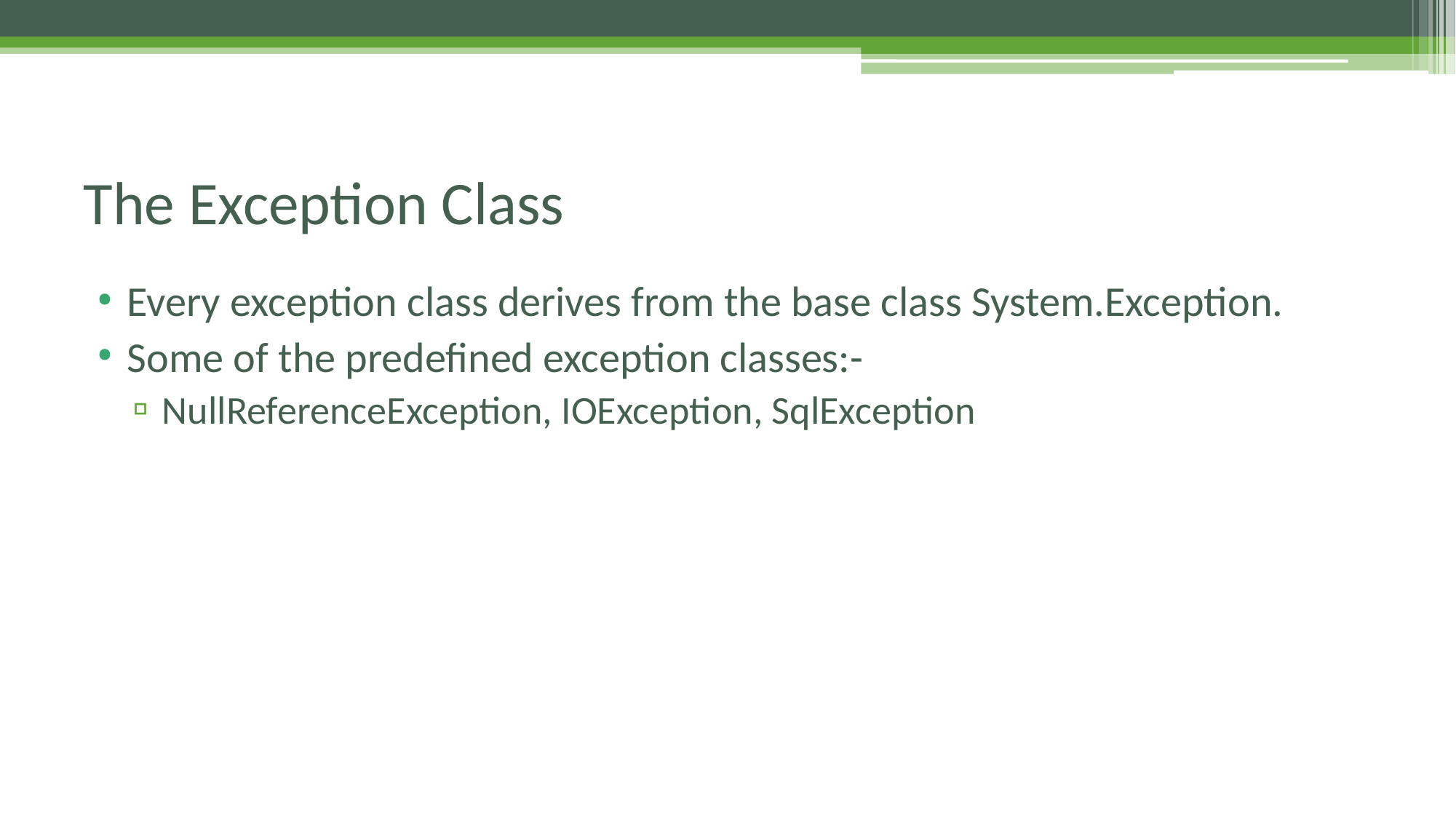

# The Exception Class
Every exception class derives from the base class System.Exception.
Some of the predefined exception classes:-
NullReferenceException, IOException, SqlException